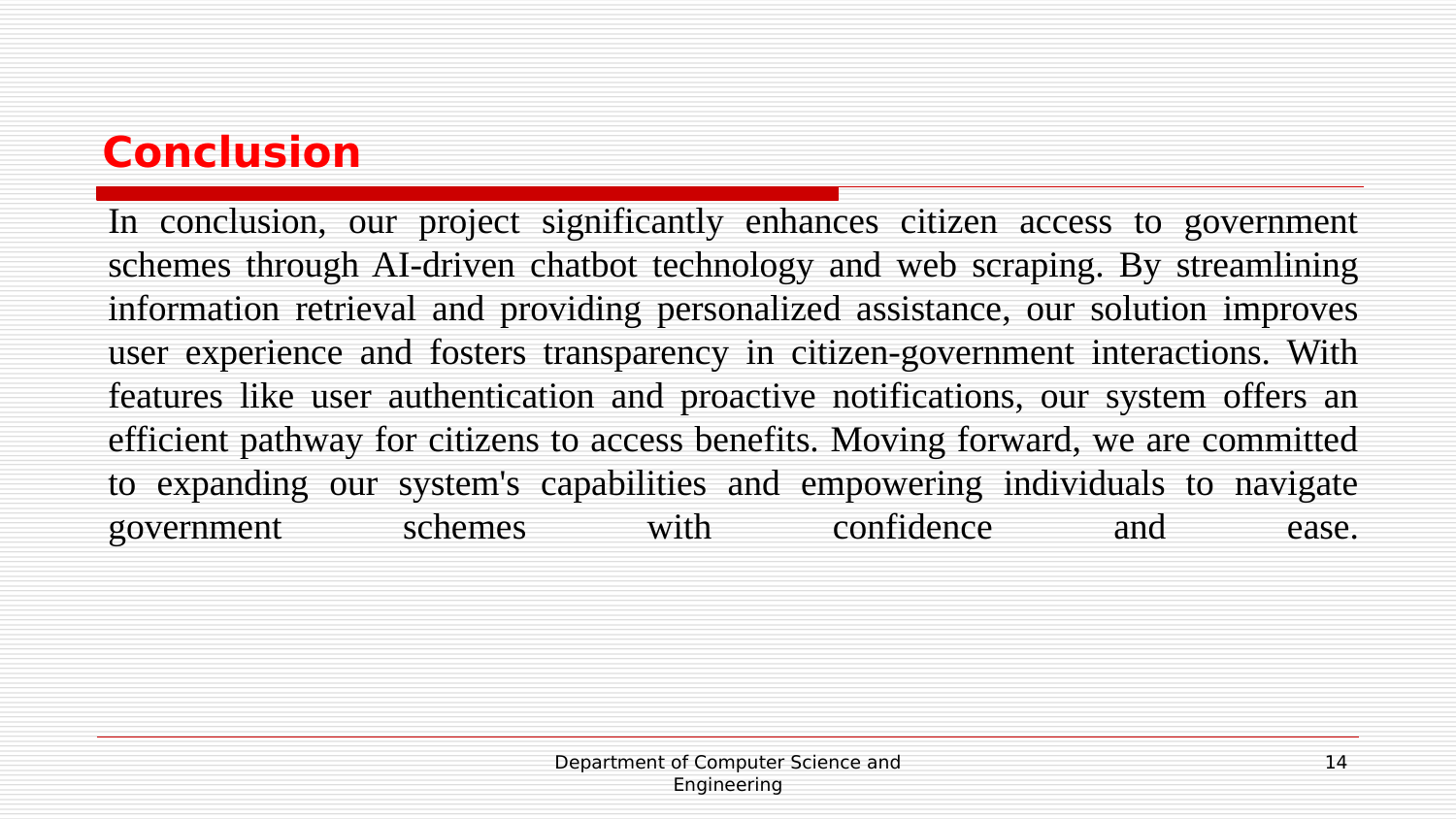

# Conclusion
In conclusion, our project significantly enhances citizen access to government schemes through AI-driven chatbot technology and web scraping. By streamlining information retrieval and providing personalized assistance, our solution improves user experience and fosters transparency in citizen-government interactions. With features like user authentication and proactive notifications, our system offers an efficient pathway for citizens to access benefits. Moving forward, we are committed to expanding our system's capabilities and empowering individuals to navigate government schemes with confidence and ease.

Department of Computer Science and Engineering
14